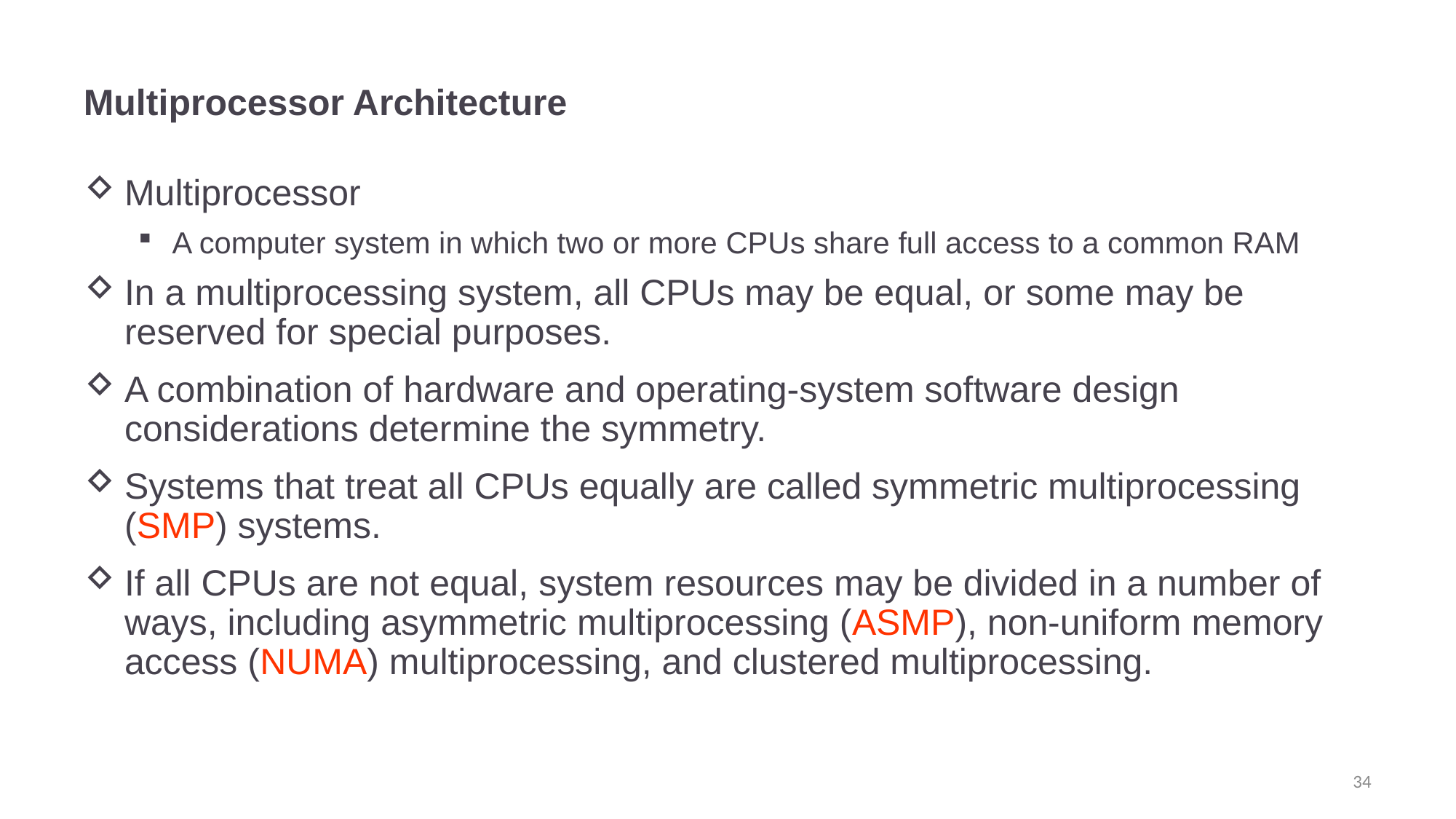

# Multiprocessor Architecture
Multiprocessor
A computer system in which two or more CPUs share full access to a common RAM
In a multiprocessing system, all CPUs may be equal, or some may be reserved for special purposes.
A combination of hardware and operating-system software design considerations determine the symmetry.
Systems that treat all CPUs equally are called symmetric multiprocessing (SMP) systems.
If all CPUs are not equal, system resources may be divided in a number of ways, including asymmetric multiprocessing (ASMP), non-uniform memory access (NUMA) multiprocessing, and clustered multiprocessing.

34